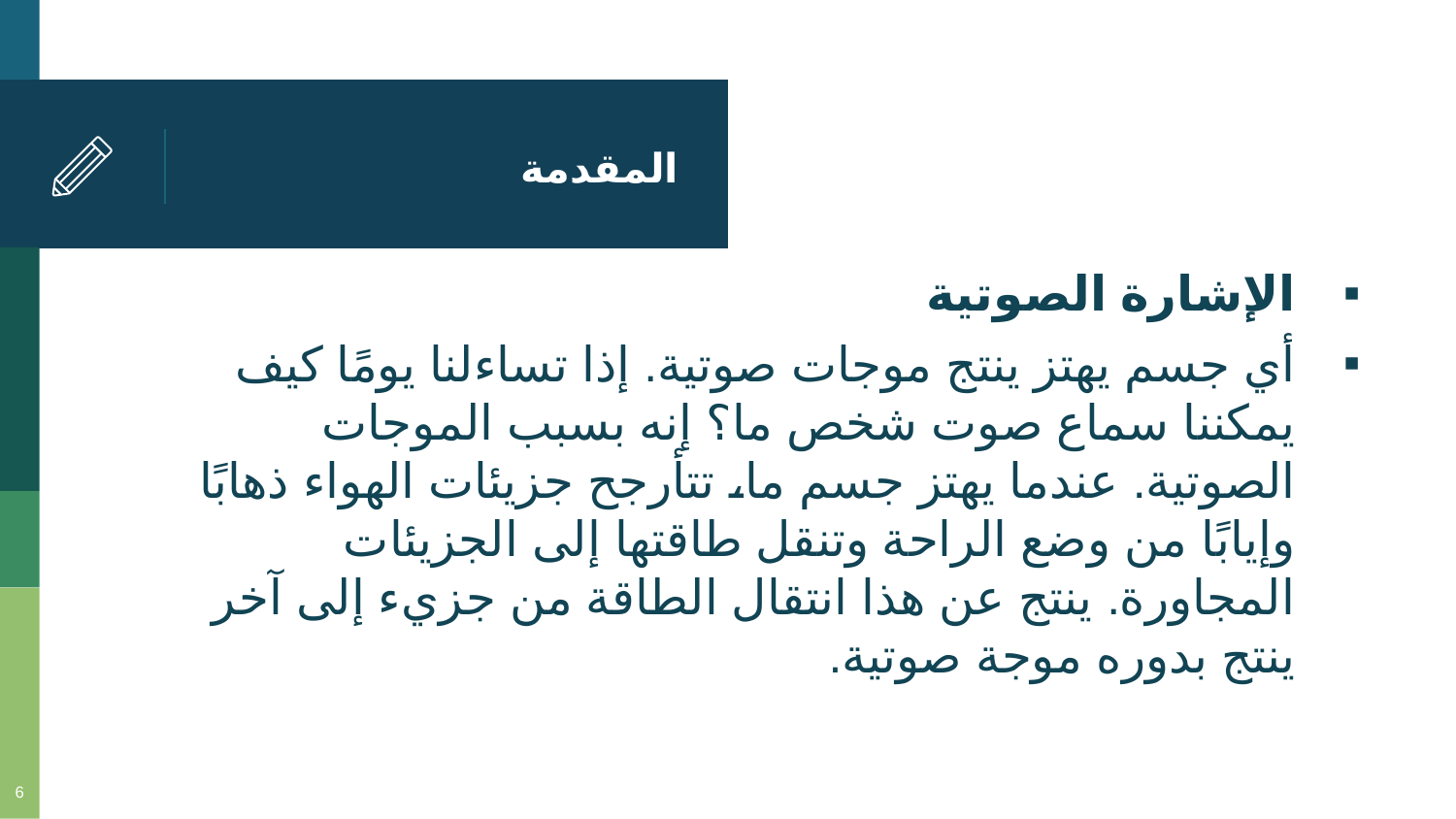

# المقدمة

الإشارة الصوتية
أي جسم يهتز ينتج موجات صوتية. إذا تساءلنا يومًا كيف يمكننا سماع صوت شخص ما؟ إنه بسبب الموجات الصوتية. عندما يهتز جسم ما، تتأرجح جزيئات الهواء ذهابًا وإيابًا من وضع الراحة وتنقل طاقتها إلى الجزيئات المجاورة. ينتج عن هذا انتقال الطاقة من جزيء إلى آخر ينتج بدوره موجة صوتية.
6